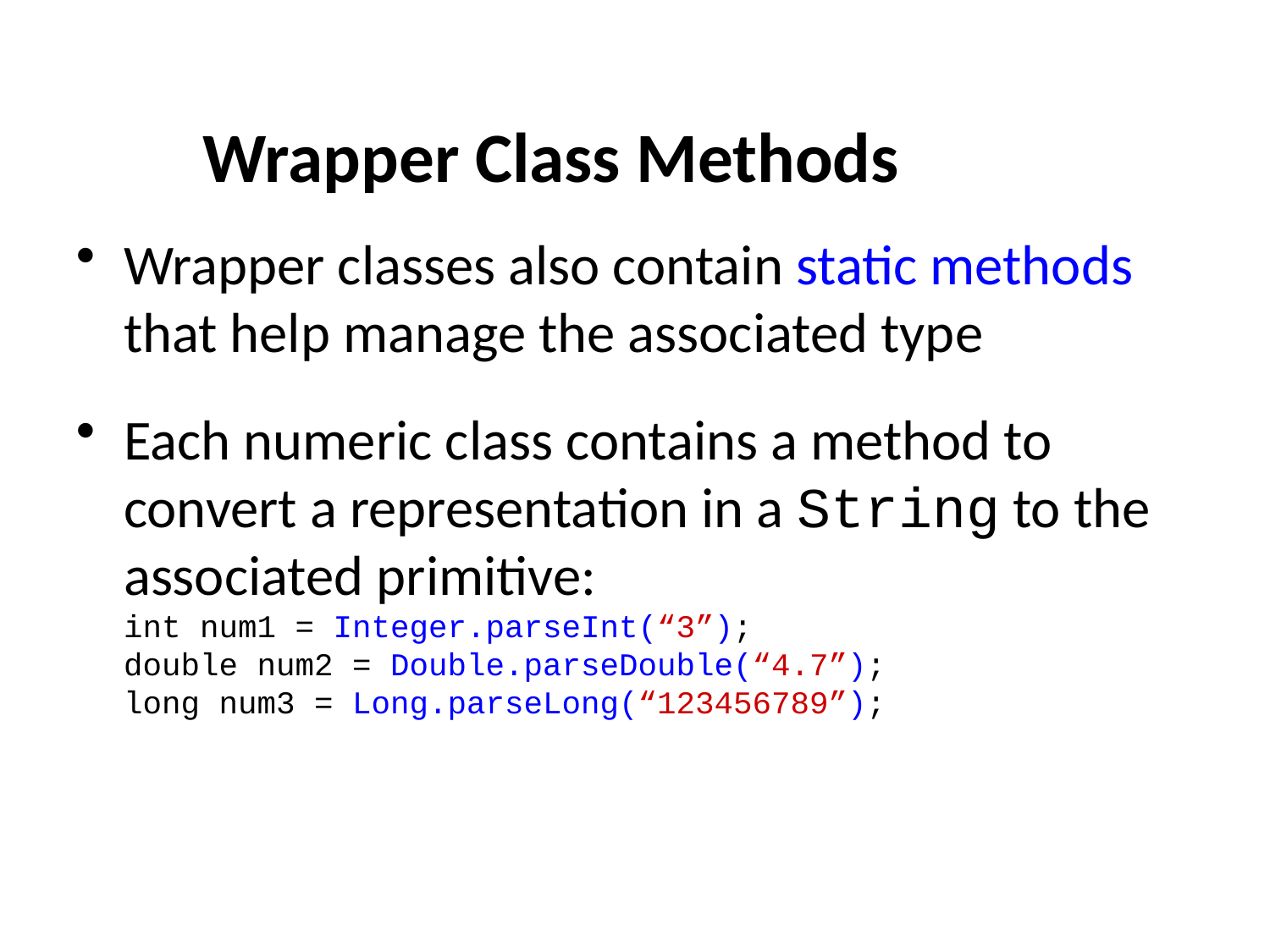

Wrapper Class Methods
Wrapper classes also contain static methods that help manage the associated type
Each numeric class contains a method to convert a representation in a String to the associated primitive:
int num1 = Integer.parseInt(“3”);
double num2 = Double.parseDouble(“4.7”);
long num3 = Long.parseLong(“123456789”);